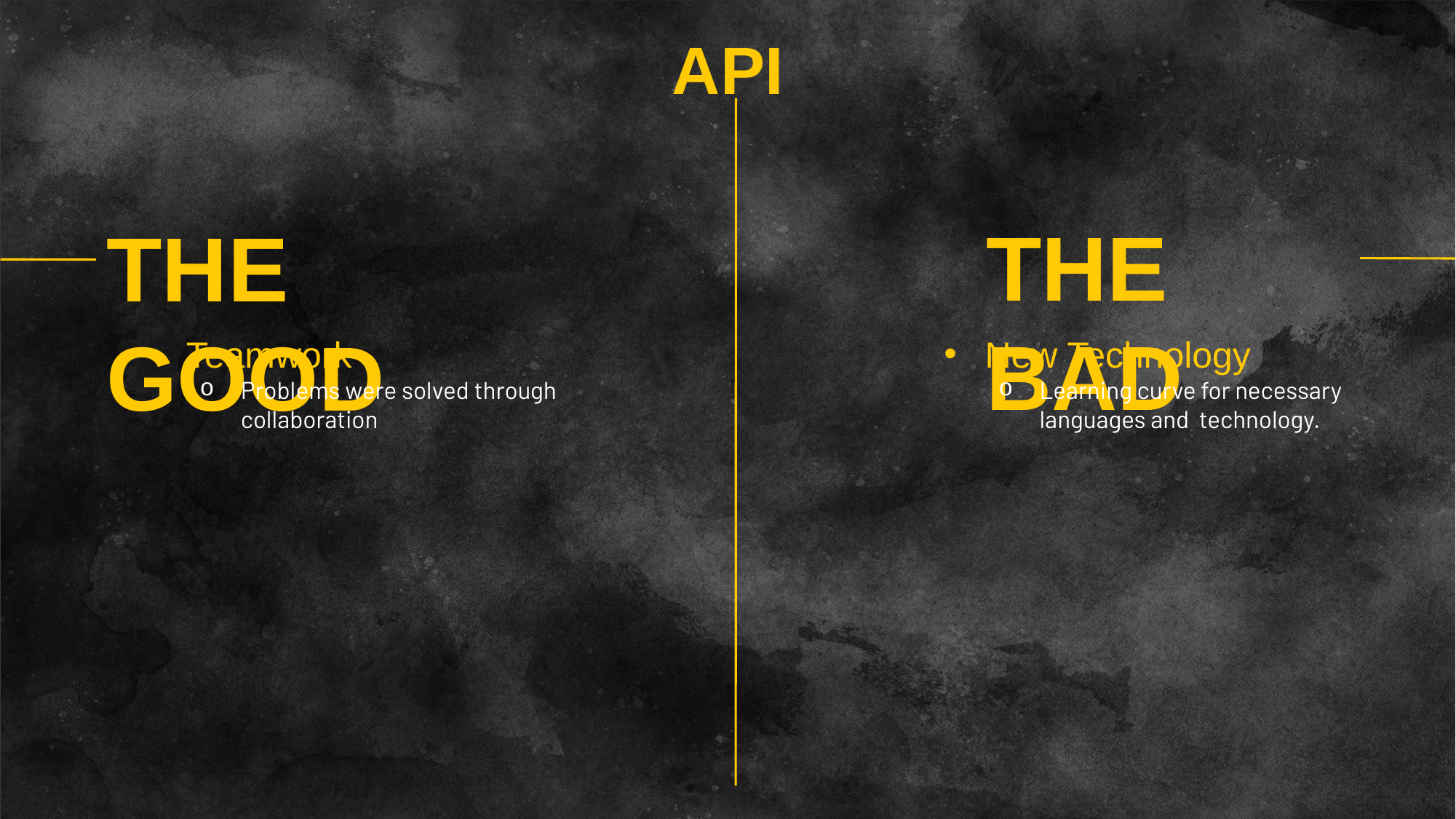

API
THE BAD
THE GOOD
Teamwork
Problems were solved through collaboration
New Technology
Learning curve for necessary languages and  technology.